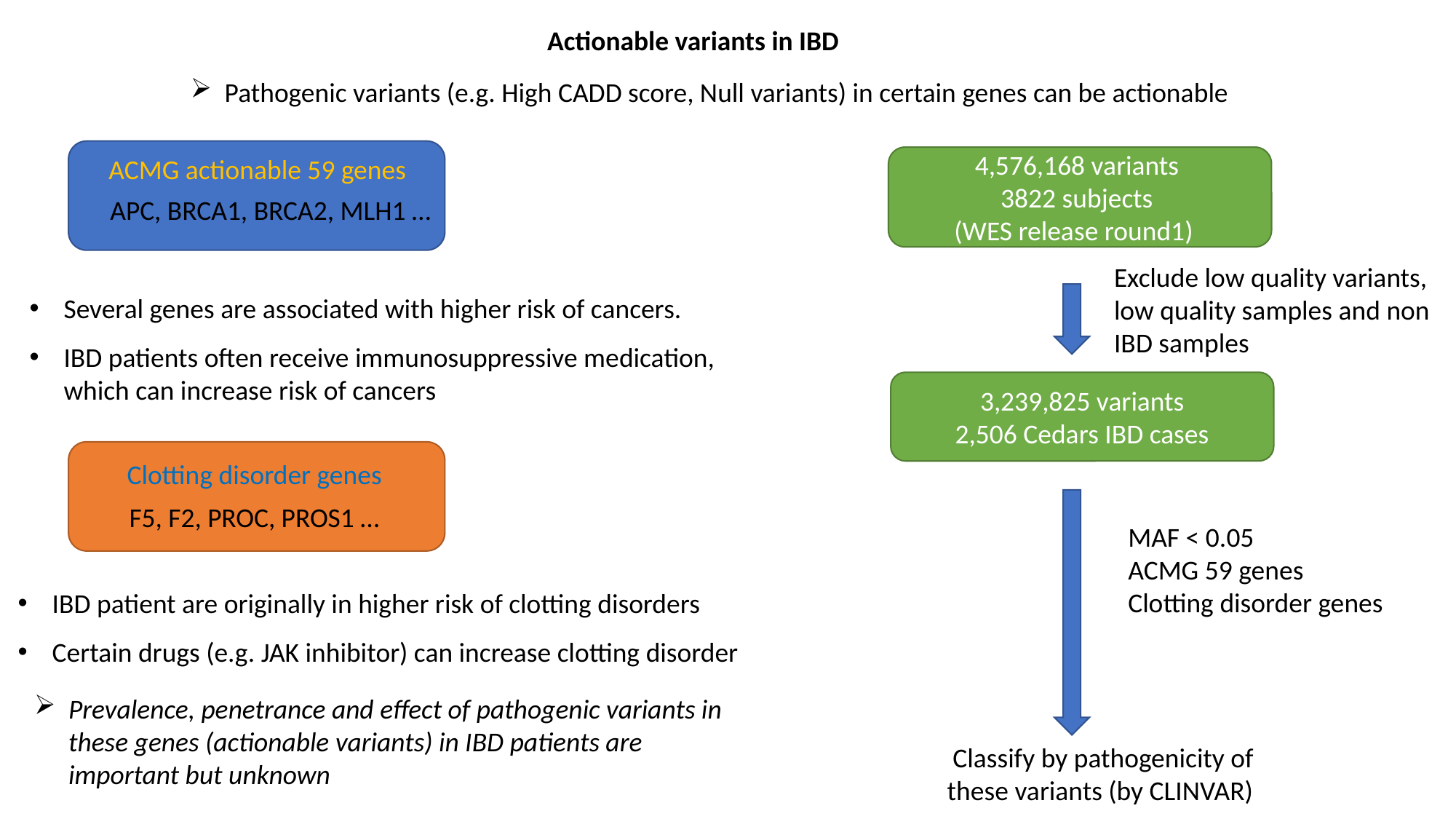

Actionable variants in IBD
Pathogenic variants (e.g. High CADD score, Null variants) in certain genes can be actionable

ACMG actionable 59 genes
4,576,168 variants
3822 subjects
(WES release round1)
APC, BRCA1, BRCA2, MLH1 …
Exclude low quality variants, low quality samples and non IBD samples

Several genes are associated with higher risk of cancers.

IBD patients often receive immunosuppressive medication, which can increase risk of cancers

3,239,825 variants
2,506 Cedars IBD cases

Clotting disorder genes

F5, F2, PROC, PROS1 …
MAF < 0.05
ACMG 59 genes
Clotting disorder genes
IBD patient are originally in higher risk of clotting disorders

Certain drugs (e.g. JAK inhibitor) can increase clotting disorder
Prevalence, penetrance and effect of pathogenic variants in these genes (actionable variants) in IBD patients are important but unknown
Classify by pathogenicity of these variants (by CLINVAR)